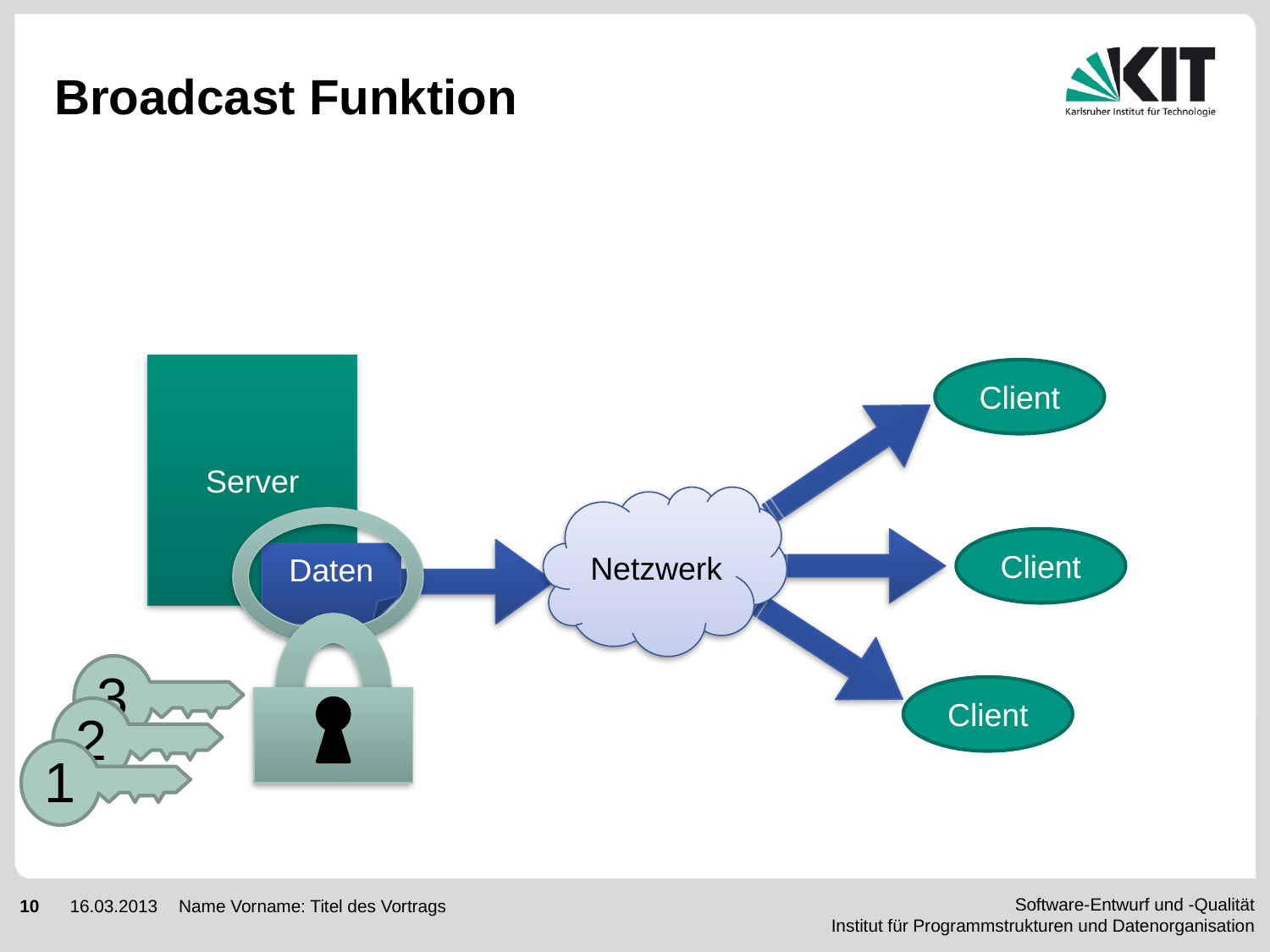

# Broadcast Funktion
Server
Client

Netzwerk

Client

Daten

3
Client

2

1
Name Vorname: Titel des Vortrags